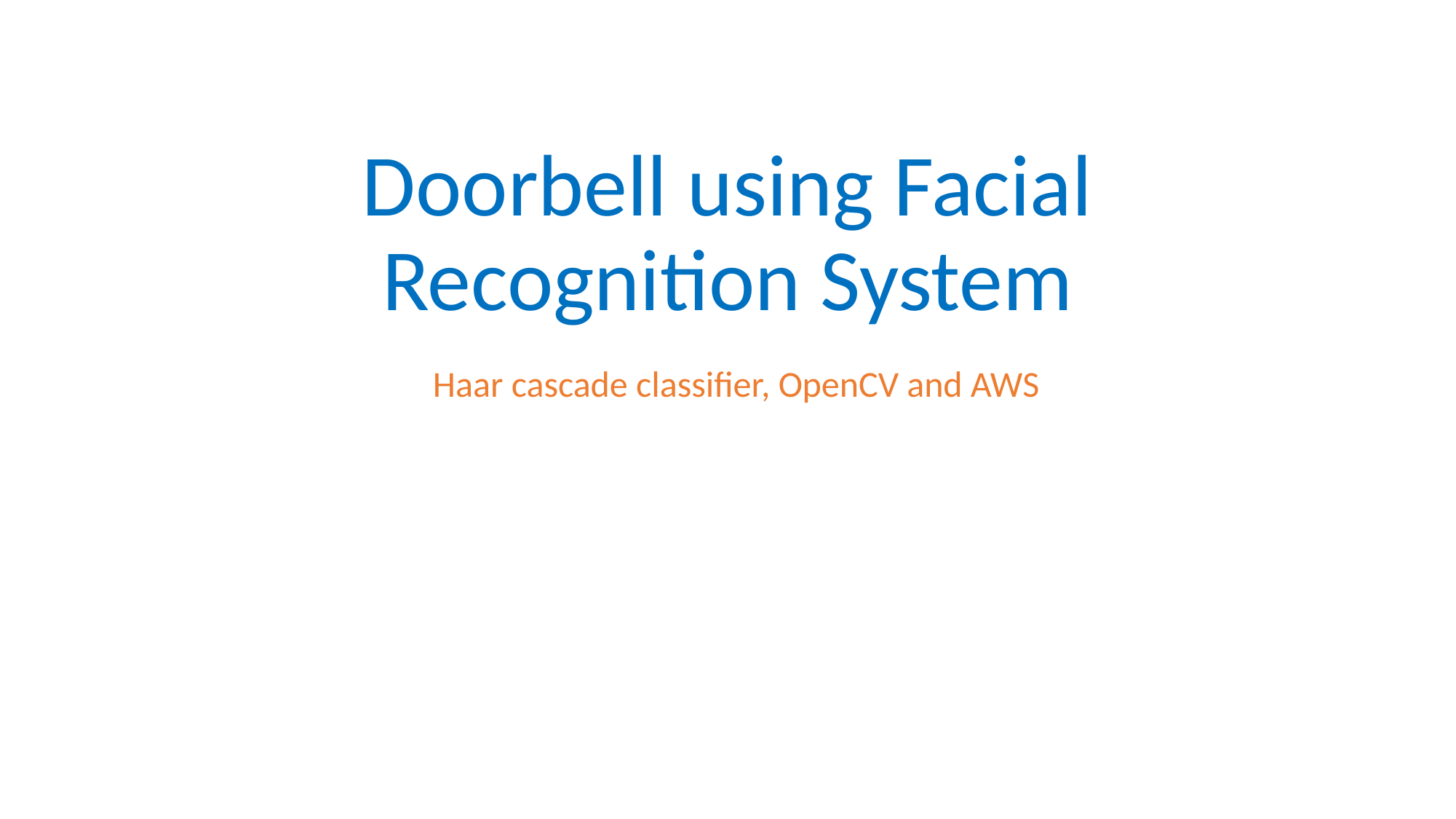

# Doorbell using Facial Recognition System Haar cascade classifier, OpenCV and AWS